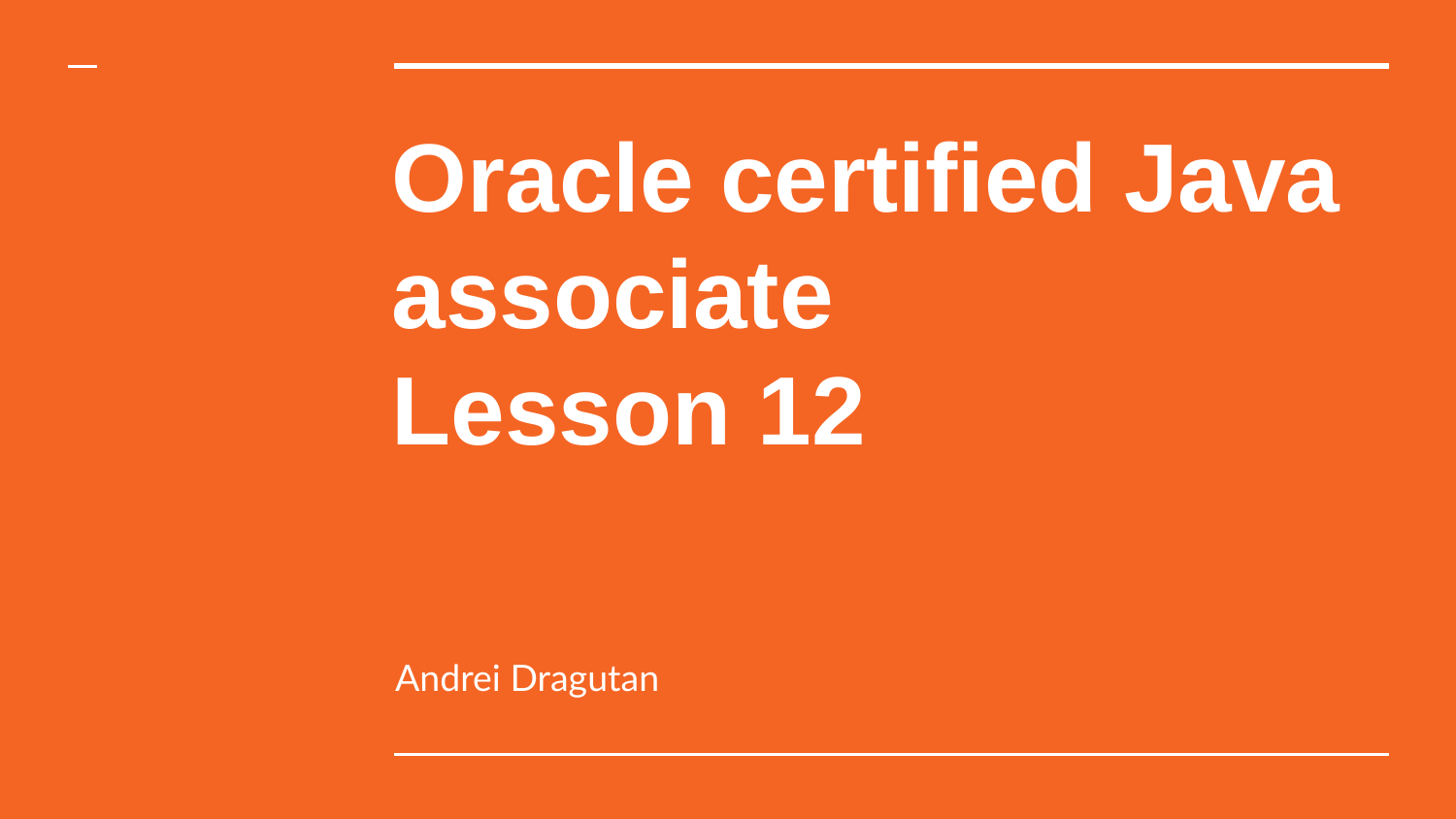

# Oracle certified Java associate
Lesson 12
Andrei Dragutan